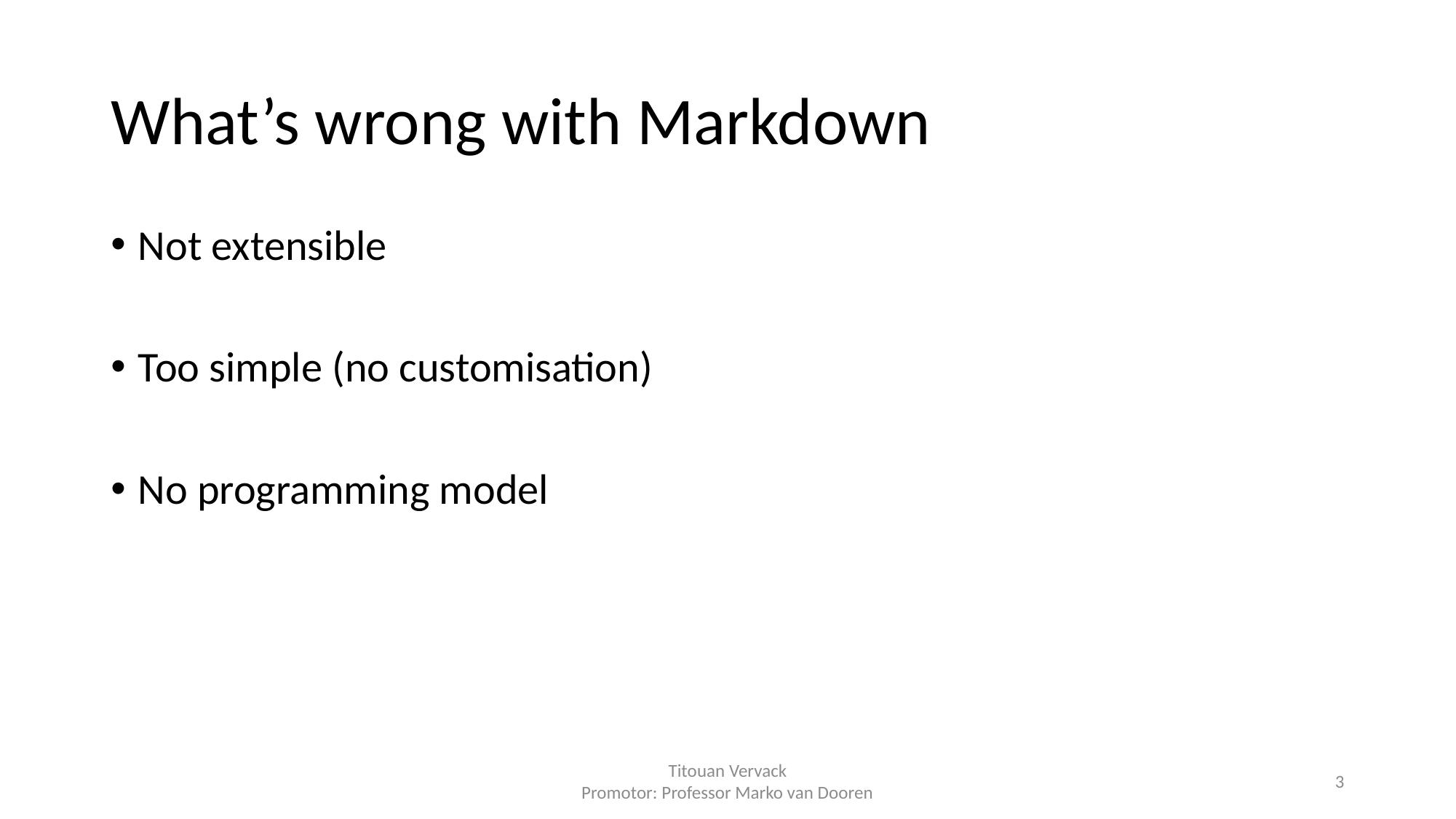

# What’s wrong with Markdown
Not extensible

Too simple (no customisation)

No programming model

Titouan Vervack
Promotor: Professor Marko van Dooren
3